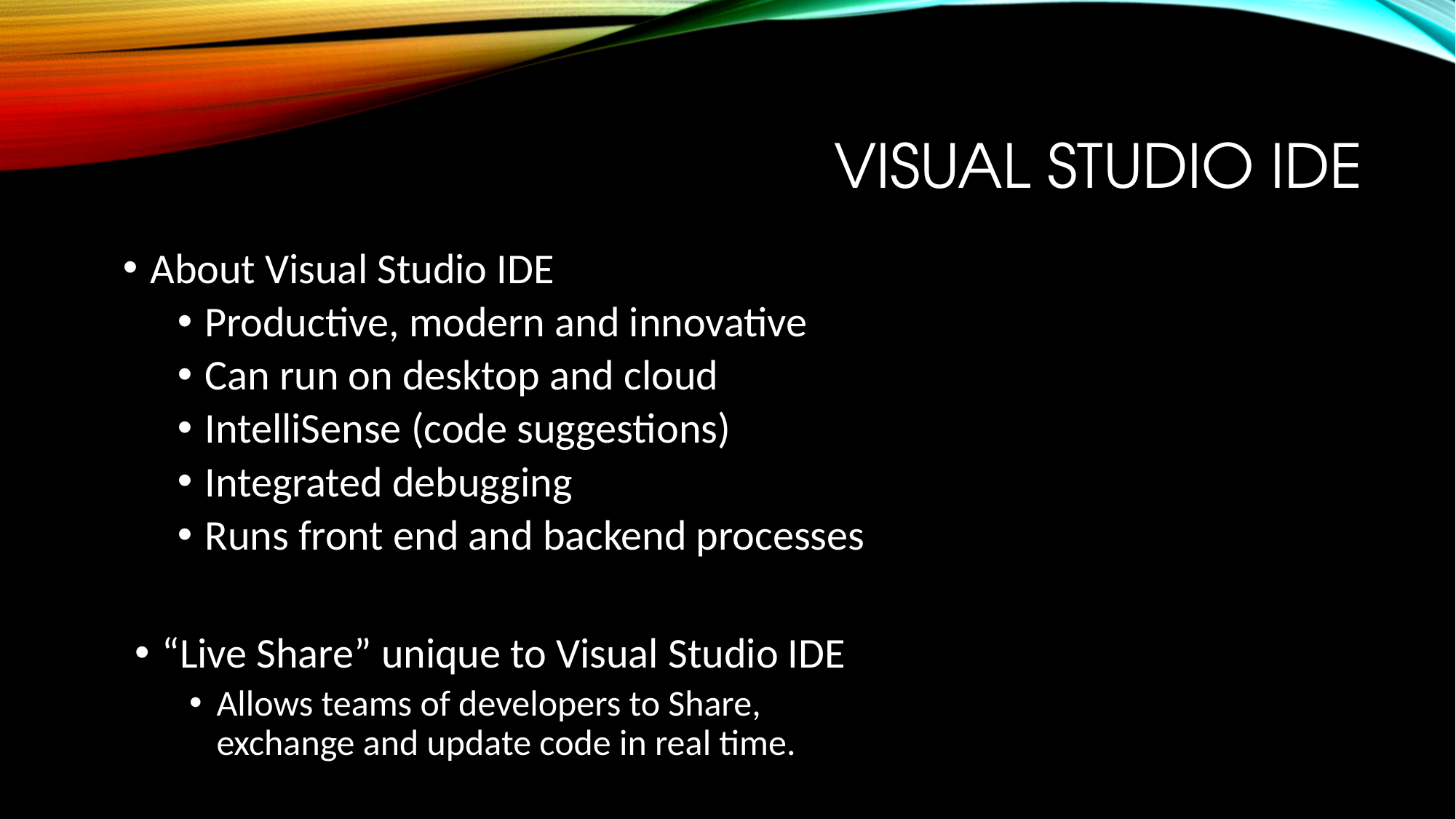

# Visual Studio IDE
About Visual Studio IDE
Productive, modern and innovative
Can run on desktop and cloud
IntelliSense (code suggestions)
Integrated debugging
Runs front end and backend processes

“Live Share” unique to Visual Studio IDE
Allows teams of developers to Share, exchange and update code in real time.